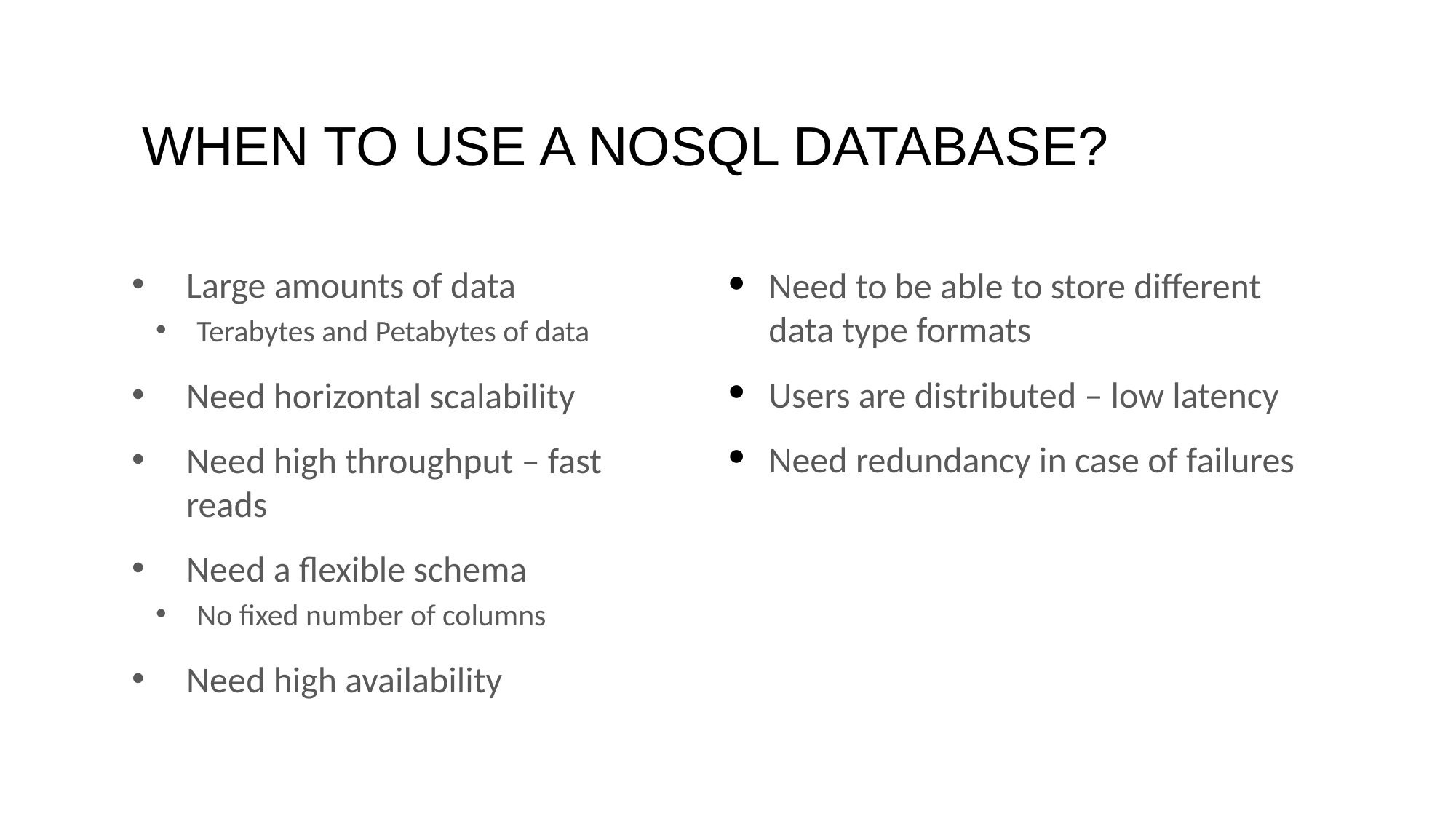

# WHEN TO USE A NOSQL DATABASE?
Large amounts of data
Terabytes and Petabytes of data
Need horizontal scalability
Need high throughput – fast reads
Need a flexible schema
No fixed number of columns
Need high availability
Need to be able to store different data type formats
Users are distributed – low latency
Need redundancy in case of failures